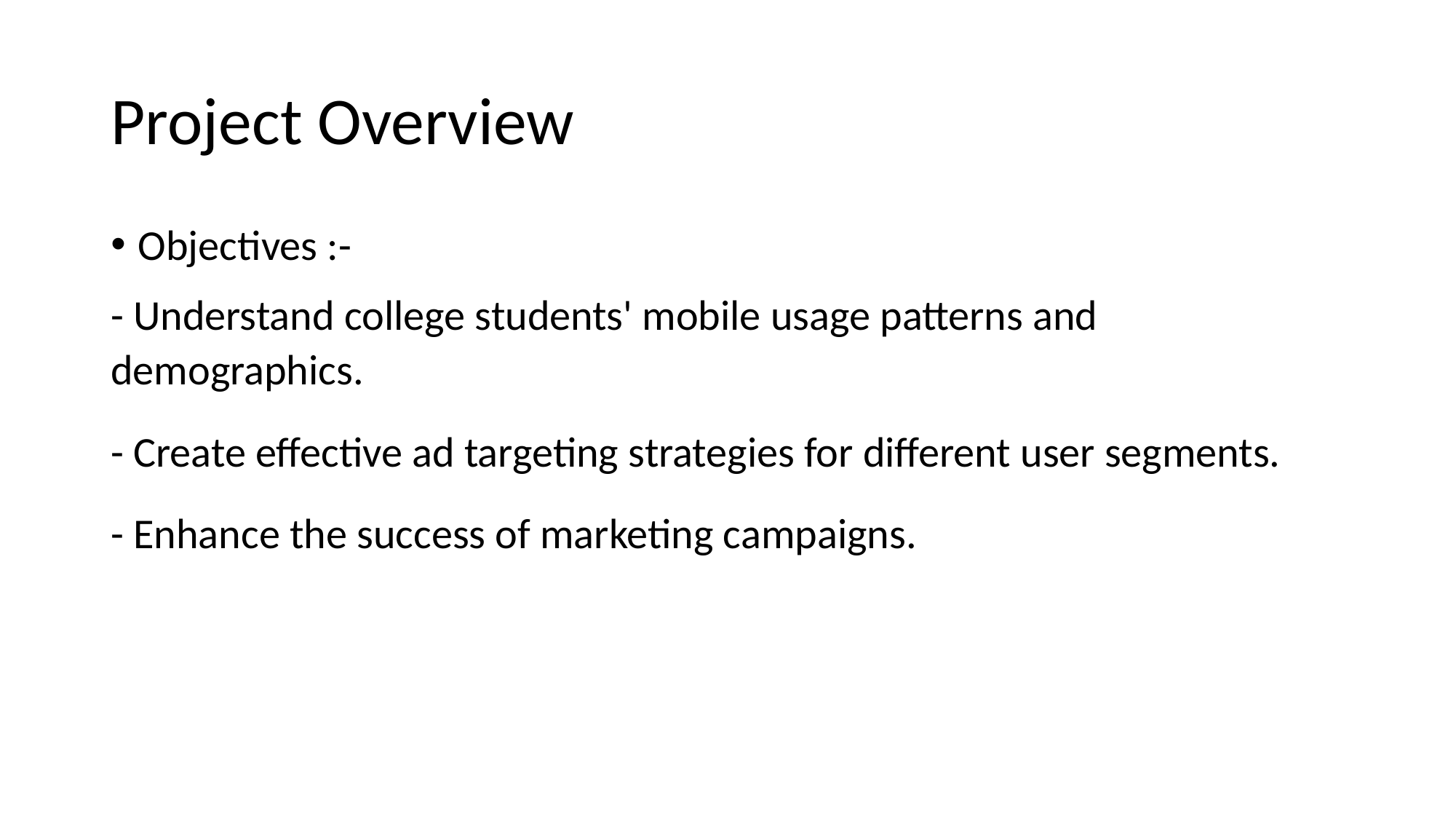

# Project Overview
Objectives :-
- Understand college students' mobile usage patterns and demographics.
- Create effective ad targeting strategies for different user segments.
- Enhance the success of marketing campaigns.